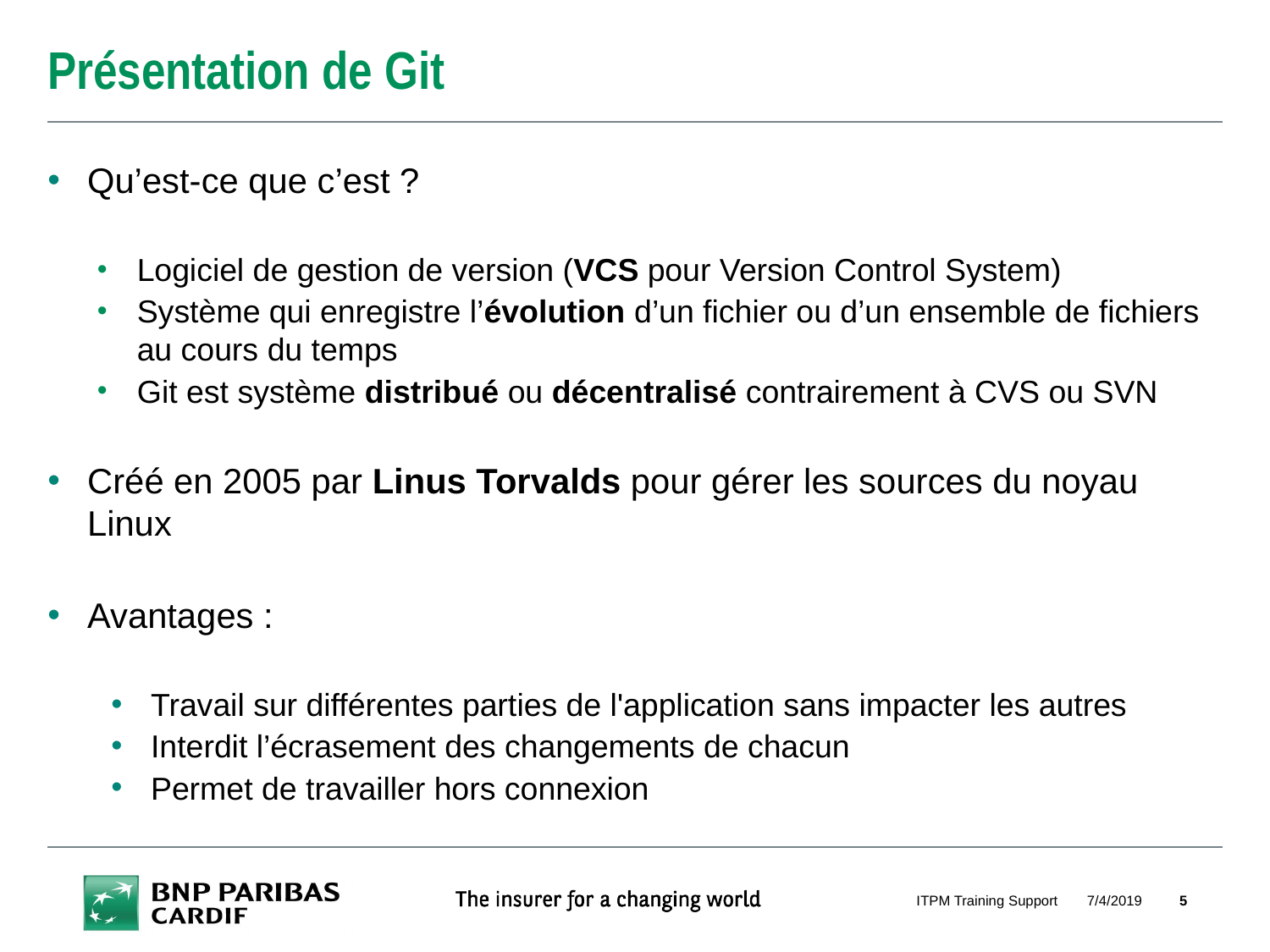

# Présentation de Git
Qu’est-ce que c’est ?

Logiciel de gestion de version (VCS pour Version Control System)
Système qui enregistre l’évolution d’un fichier ou d’un ensemble de fichiers au cours du temps
Git est système distribué ou décentralisé contrairement à CVS ou SVN

Créé en 2005 par Linus Torvalds pour gérer les sources du noyau Linux

Avantages :

Travail sur différentes parties de l'application sans impacter les autres
Interdit l’écrasement des changements de chacun
Permet de travailler hors connexion

ITPM Training Support
7/4/2019
5